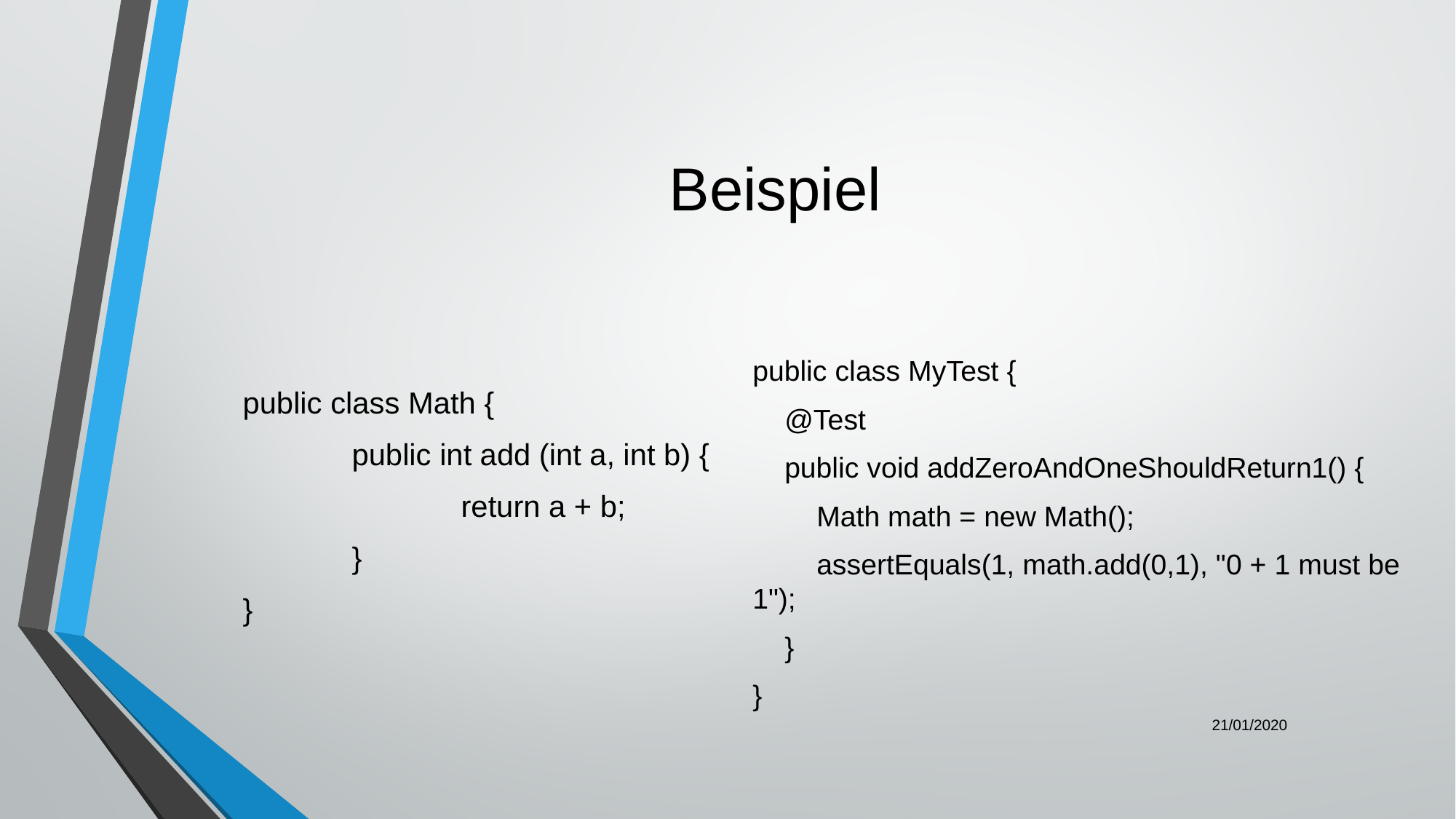

# Beispiel
public class Math {
	public int add (int a, int b) {
		return a + b;
	}
}
public class MyTest {
    @Test
    public void addZeroAndOneShouldReturn1() {
        Math math = new Math();
        assertEquals(1, math.add(0,1), "0 + 1 must be 1");
    }
}
21/01/2020